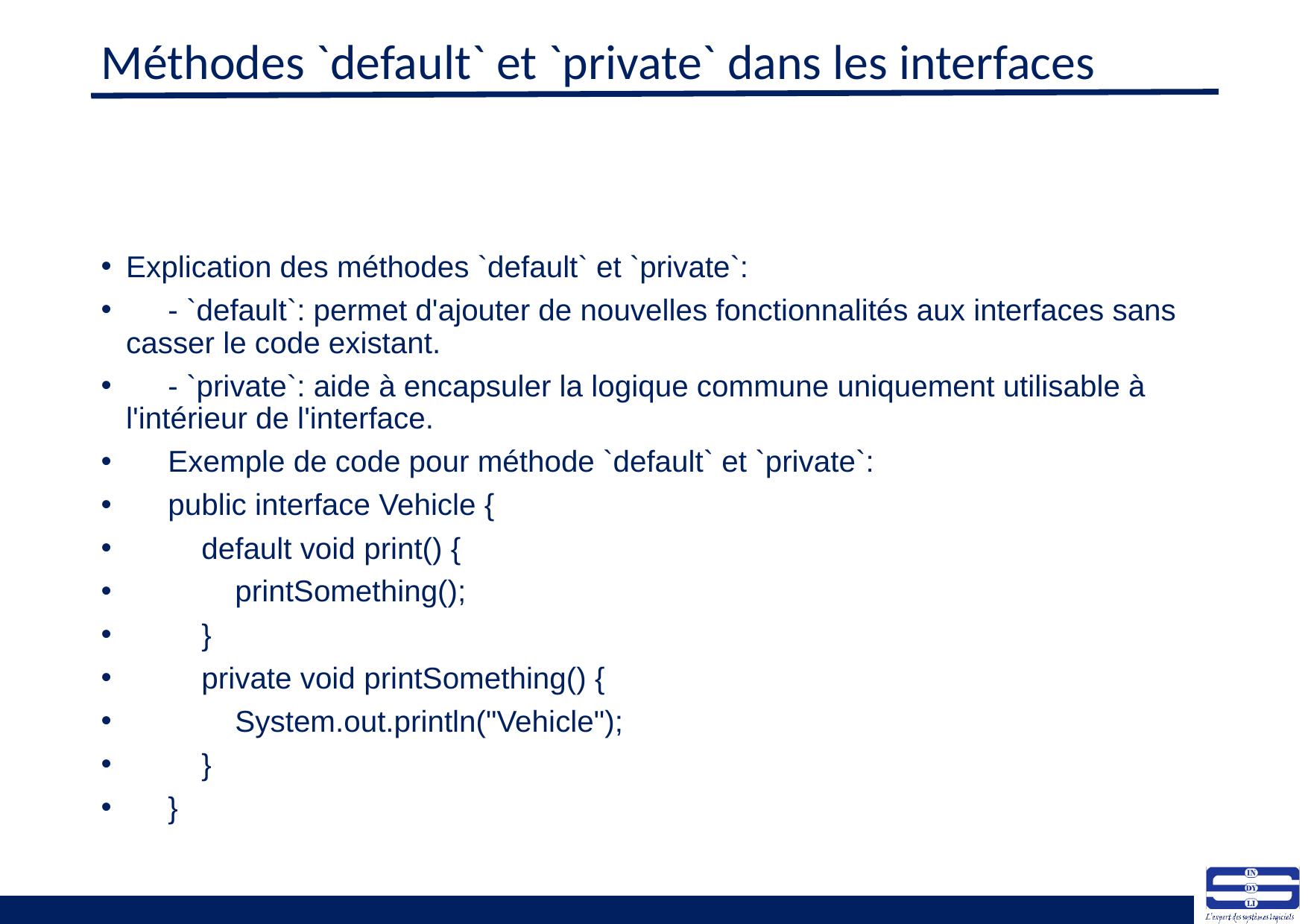

# Méthodes `default` et `private` dans les interfaces
Explication des méthodes `default` et `private`:
     - `default`: permet d'ajouter de nouvelles fonctionnalités aux interfaces sans casser le code existant.
     - `private`: aide à encapsuler la logique commune uniquement utilisable à l'intérieur de l'interface.
     Exemple de code pour méthode `default` et `private`:
     public interface Vehicle {
         default void print() {
             printSomething();
         }
         private void printSomething() {
             System.out.println("Vehicle");
         }
     }